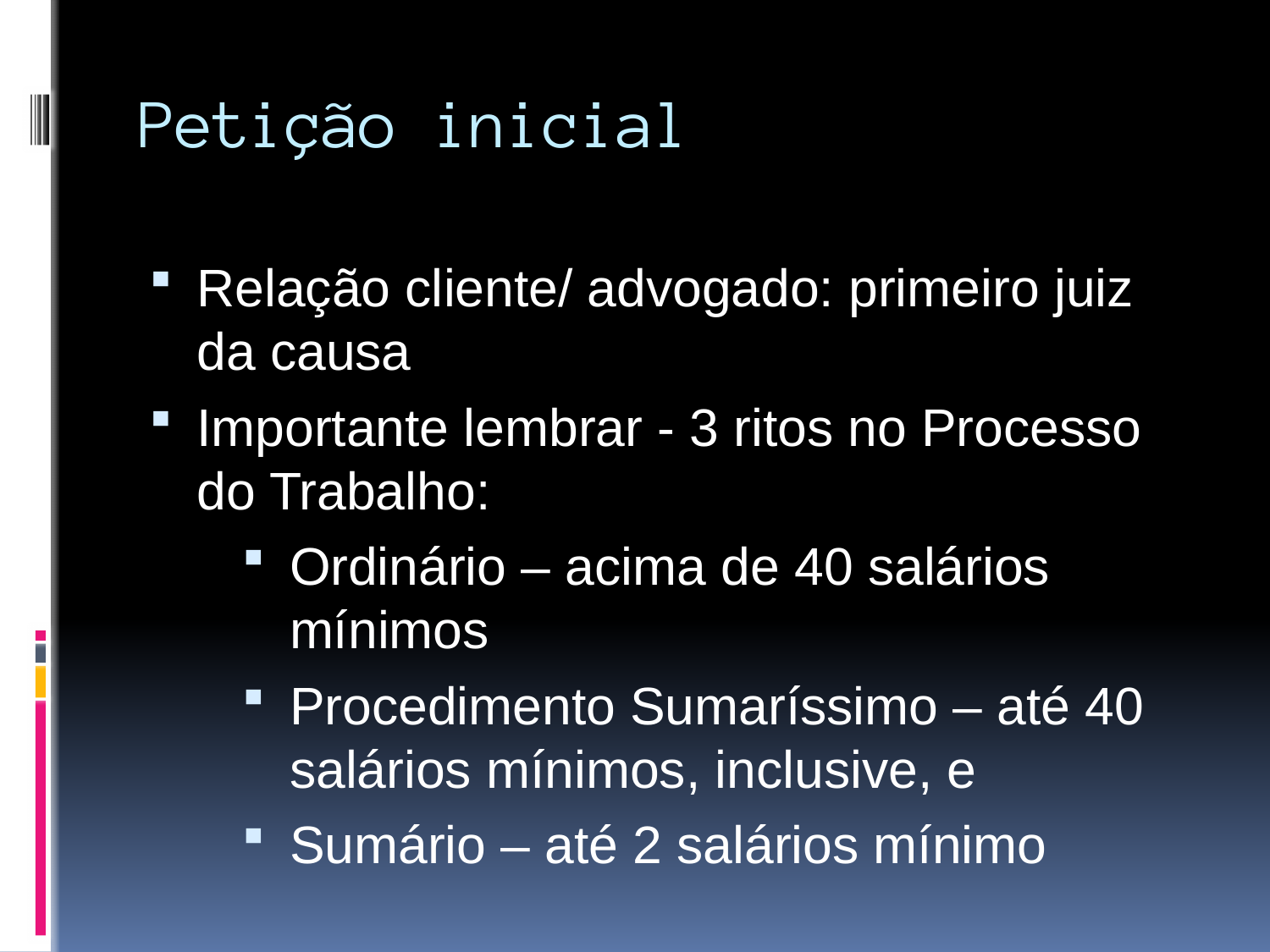

# Petição inicial
Relação cliente/ advogado: primeiro juiz da causa
Importante lembrar - 3 ritos no Processo do Trabalho:
Ordinário – acima de 40 salários mínimos
Procedimento Sumaríssimo – até 40 salários mínimos, inclusive, e
Sumário – até 2 salários mínimo